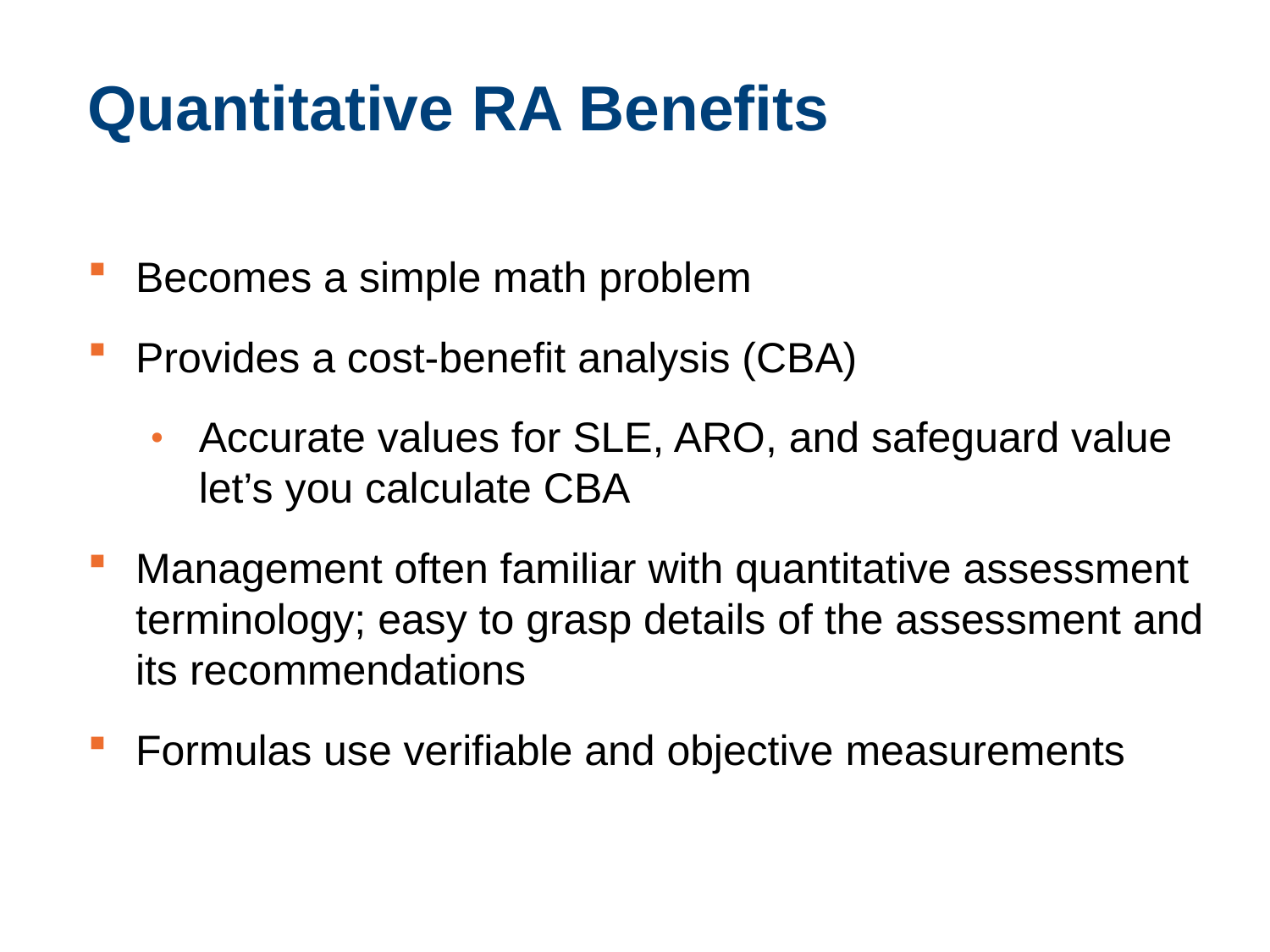

# Quantitative RA Benefits
Becomes a simple math problem
Provides a cost-benefit analysis (CBA)
Accurate values for SLE, ARO, and safeguard value let’s you calculate CBA
Management often familiar with quantitative assessment terminology; easy to grasp details of the assessment and its recommendations
Formulas use verifiable and objective measurements